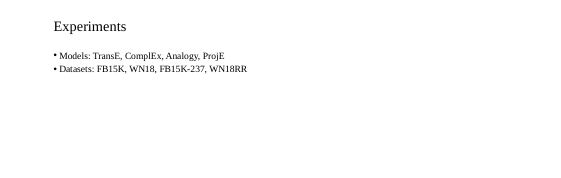

# Experiments
Models: TransE, ComplEx, Analogy, ProjE
Datasets: FB15K, WN18, FB15K-237, WN18RR